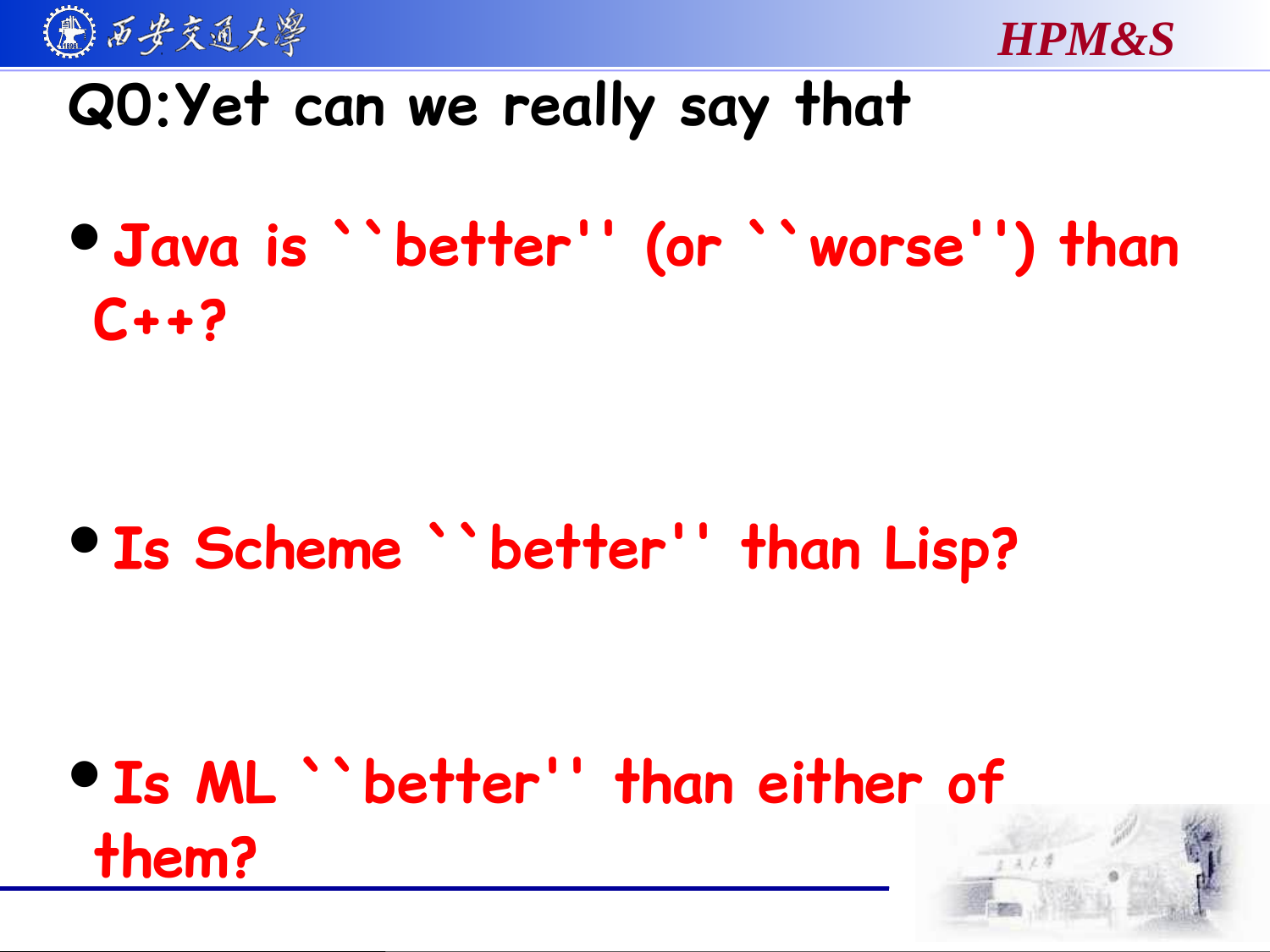

# Q0:Yet can we really say that
Java is ``better'' (or ``worse'') than C++?
Is Scheme ``better'' than Lisp?
Is ML ``better'' than either of them?